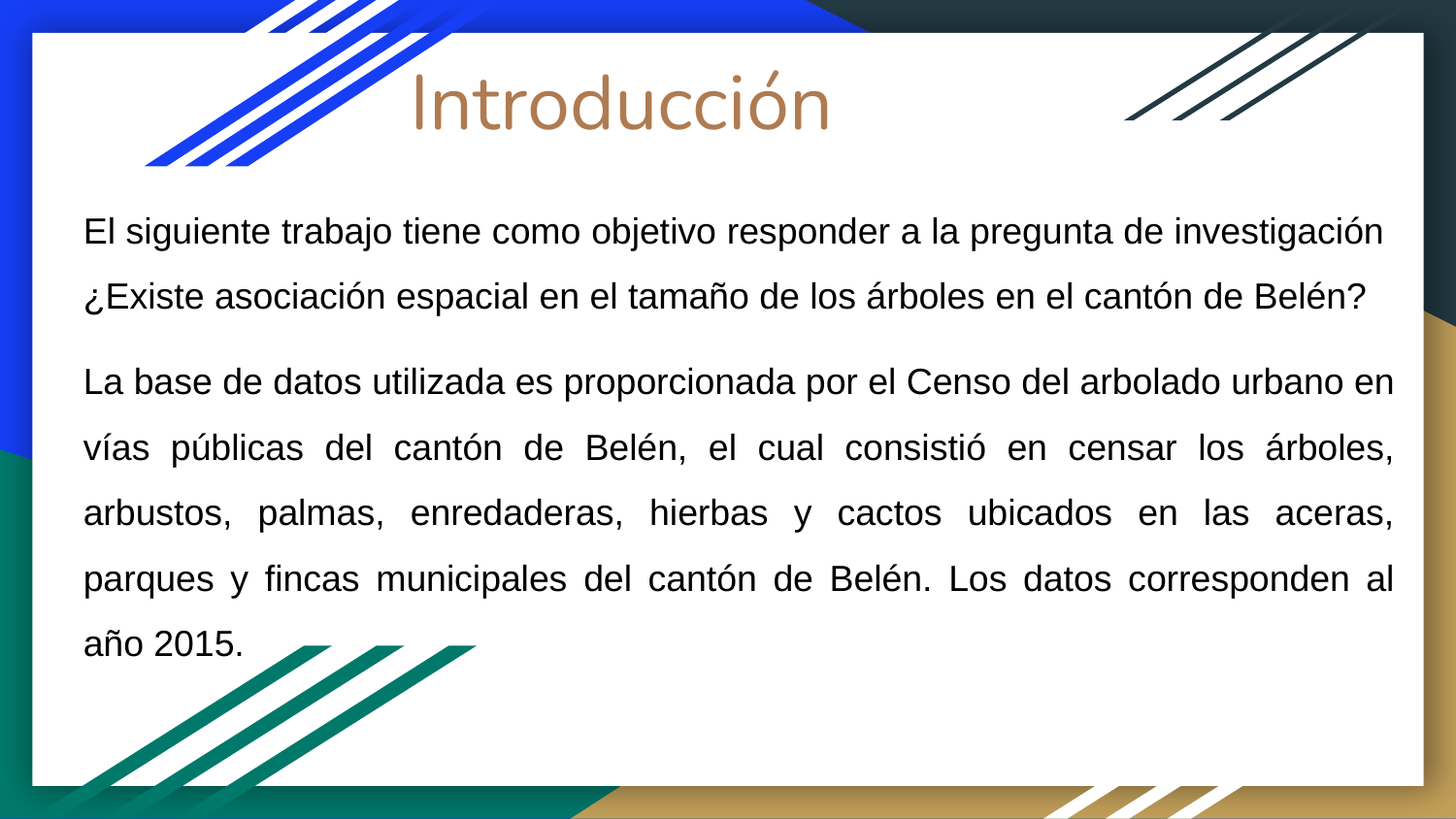

# Introducción
El siguiente trabajo tiene como objetivo responder a la pregunta de investigación  ¿Existe asociación espacial en el tamaño de los árboles en el cantón de Belén?
La base de datos utilizada es proporcionada por el Censo del arbolado urbano en vías públicas del cantón de Belén, el cual consistió en censar los árboles, arbustos, palmas, enredaderas, hierbas y cactos ubicados en las aceras, parques y fincas municipales del cantón de Belén. Los datos corresponden al año 2015.